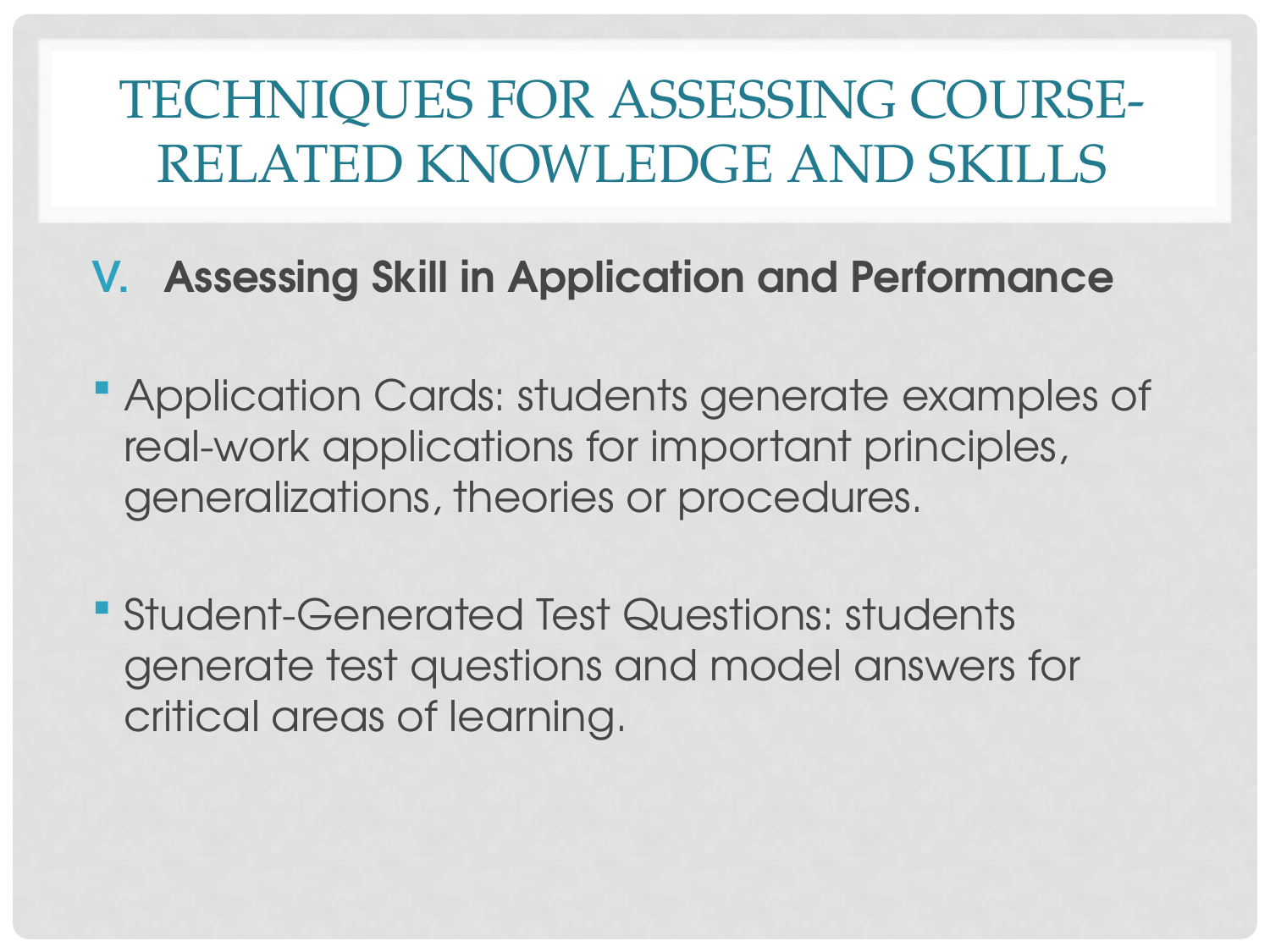

# Techniques for assessing Course-Related Knowledge And Skills
Assessing Skill in Application and Performance

Application Cards: students generate examples of real-work applications for important principles, generalizations, theories or procedures.

Student-Generated Test Questions: students generate test questions and model answers for critical areas of learning.